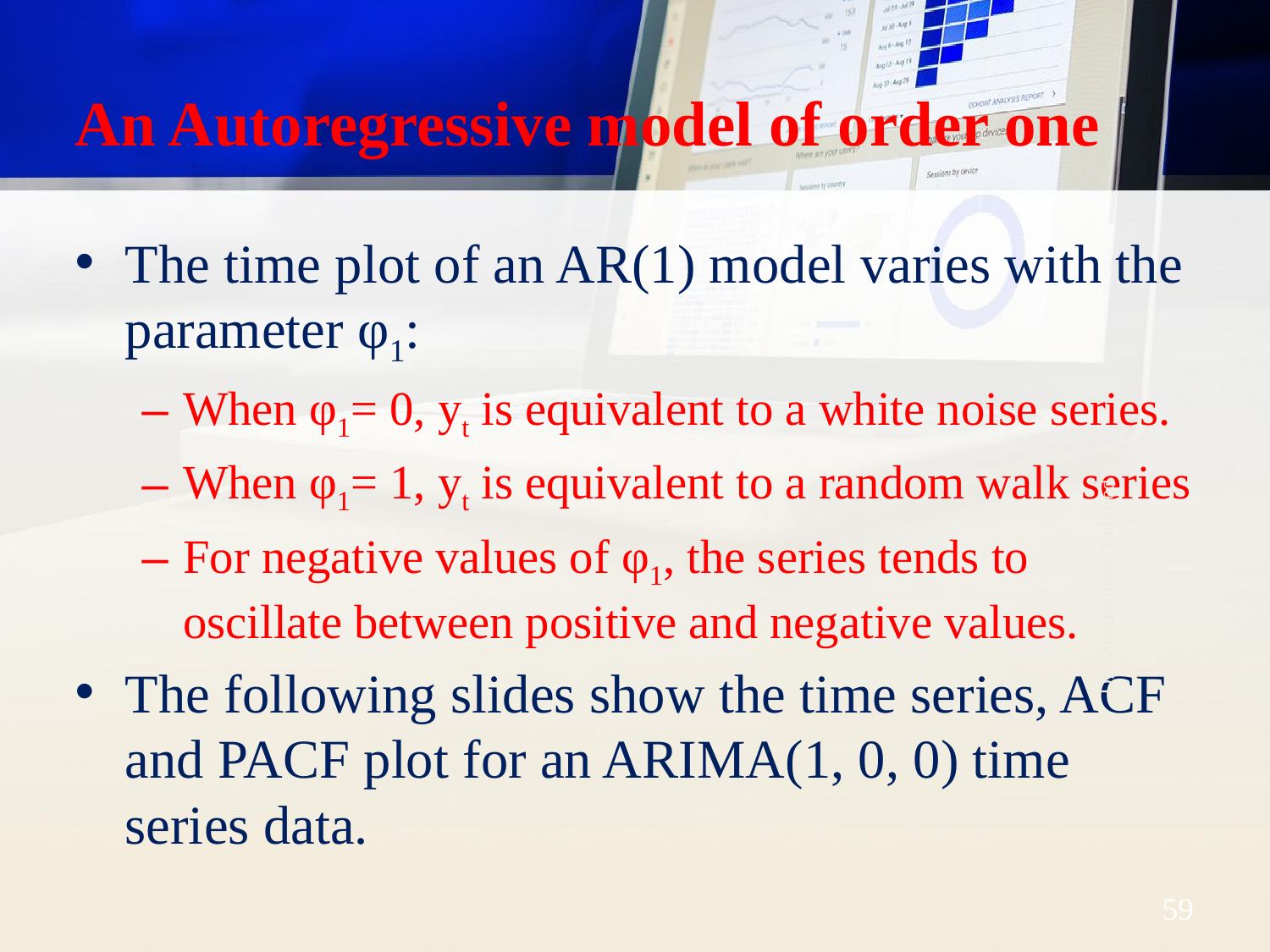

# An Autoregressive model of order one
The time plot of an AR(1) model varies with the parameter φ1:
When φ1= 0, yt is equivalent to a white noise series.
When φ1= 1, yt is equivalent to a random walk series
For negative values of φ1, the series tends to oscillate between positive and negative values.
The following slides show the time series, ACF and PACF plot for an ARIMA(1, 0, 0) time series data.

Dr. Mohammed Alahmed
59